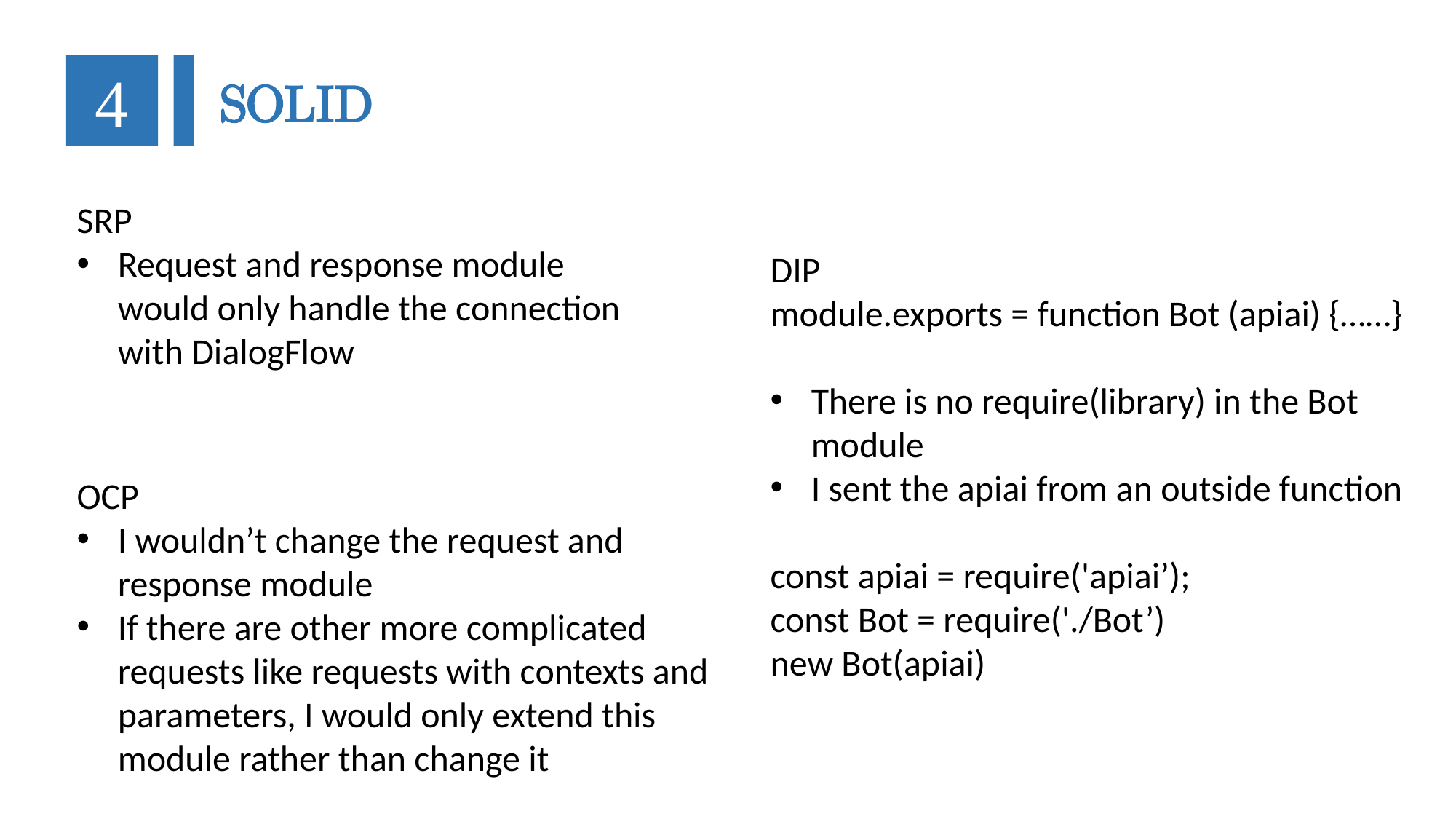

4

SOLID
SRP
Request and response module would only handle the connection with DialogFlow
DIP
module.exports = function Bot (apiai) {……}

There is no require(library) in the Bot module
I sent the apiai from an outside function

const apiai = require('apiai’);
const Bot = require('./Bot’)
new Bot(apiai)
OCP
I wouldn’t change the request and response module
If there are other more complicated requests like requests with contexts and parameters, I would only extend this module rather than change it